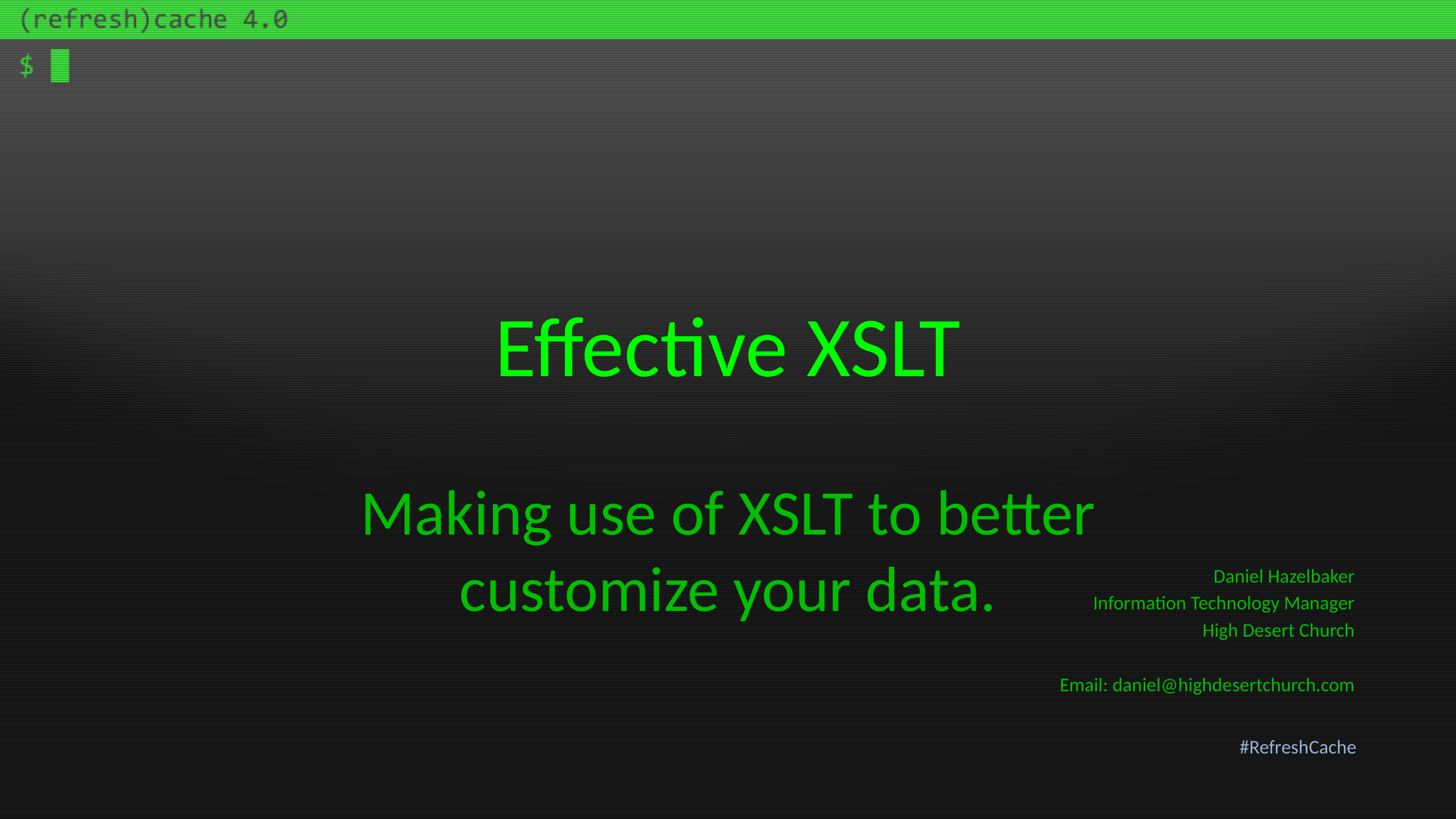

# Effective XSLT
Making use of XSLT to better customize your data.
Daniel Hazelbaker
Information Technology Manager
High Desert Church

Email: daniel@highdesertchurch.com